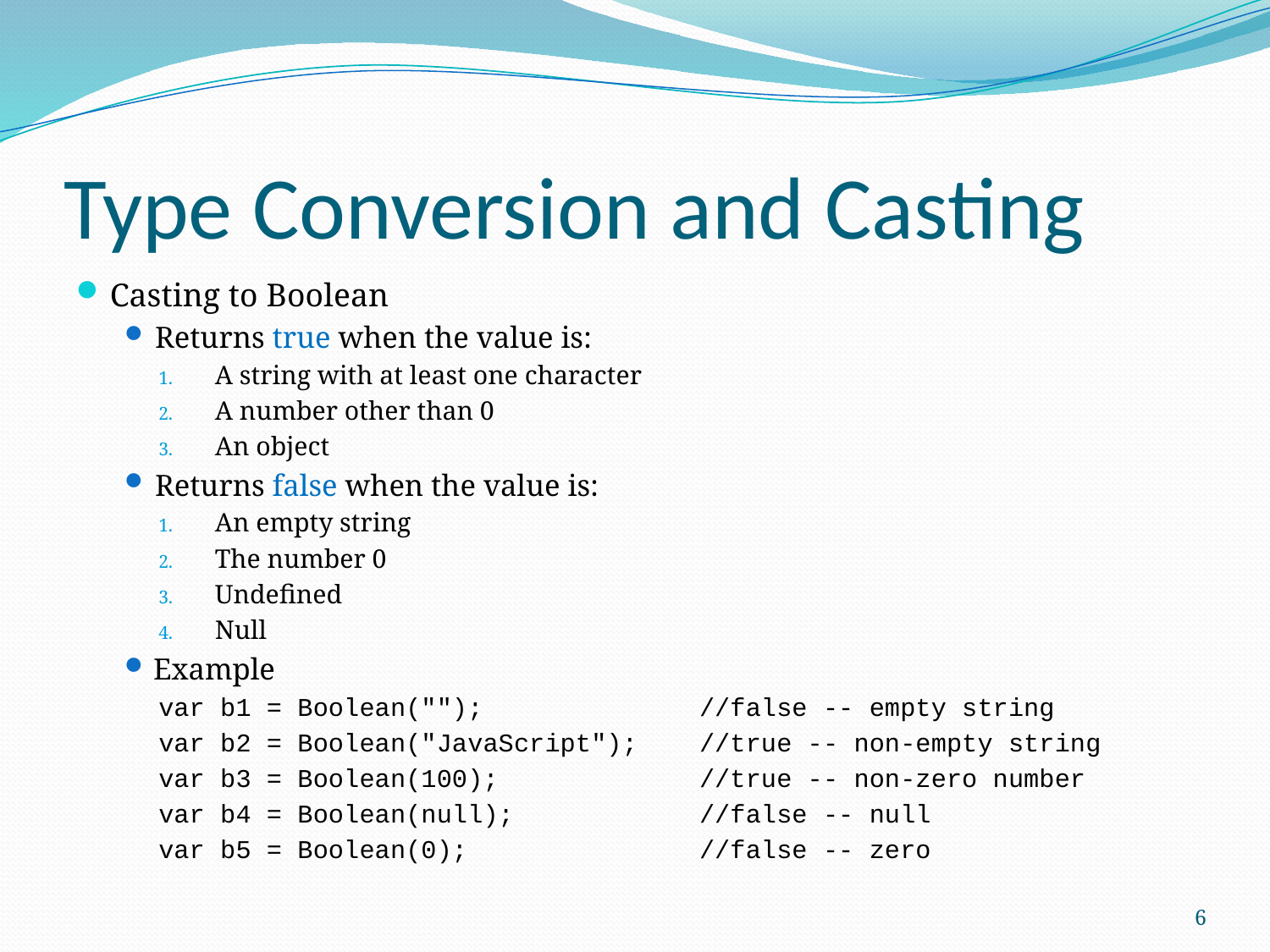

# Type Conversion and Casting
Casting to Boolean
Returns true when the value is:
A string with at least one character
A number other than 0
An object
Returns false when the value is:
An empty string
The number 0
Undefined
Null
Example
var b1 = Boolean("");              //false -- empty string
var b2 = Boolean("JavaScript");    //true -- non-empty string
var b3 = Boolean(100);             //true -- non-zero number
var b4 = Boolean(null);            //false -- null
var b5 = Boolean(0);               //false -- zero
6